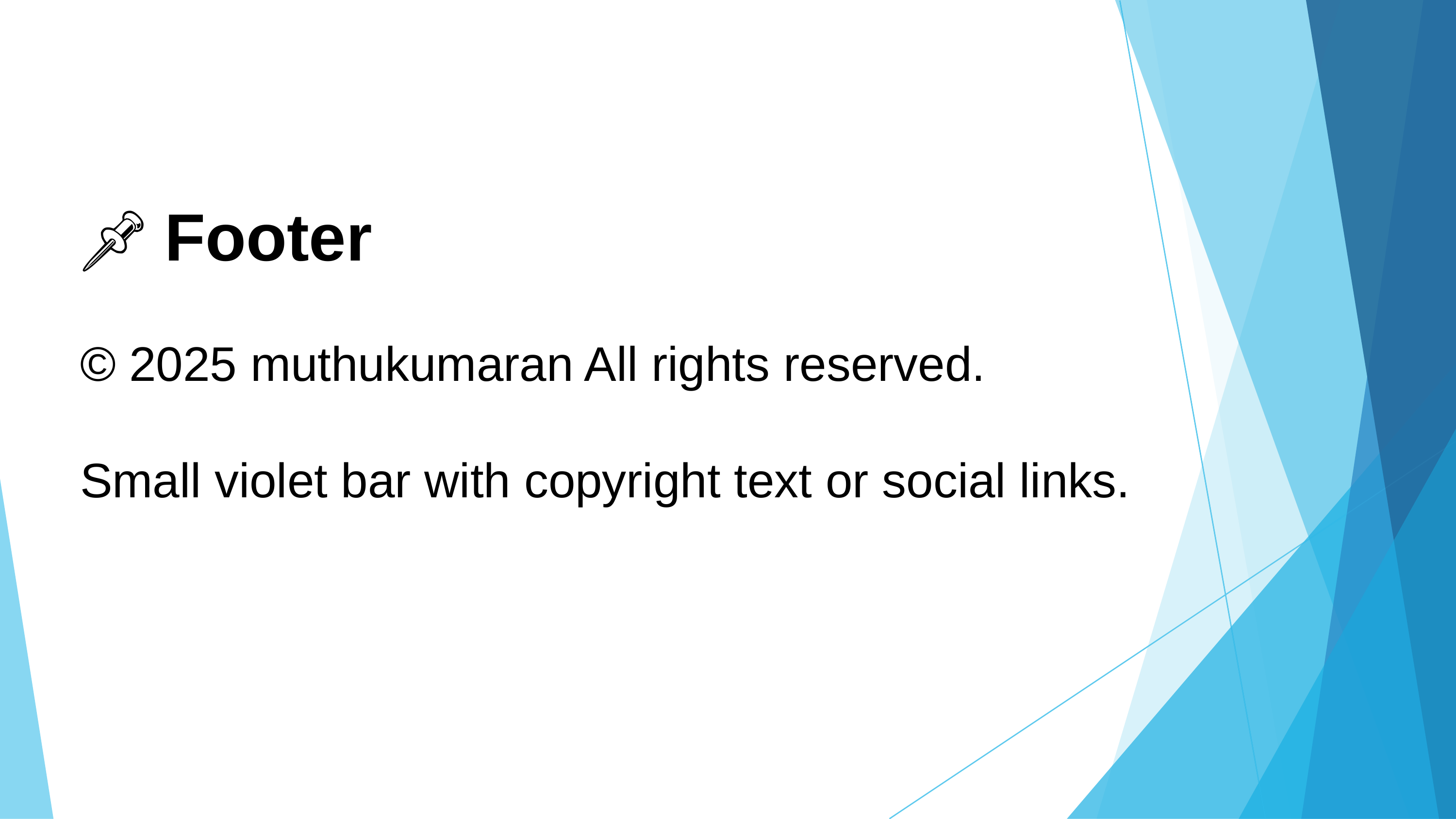

📌 Footer

© 2025 muthukumaran All rights reserved.

Small violet bar with copyright text or social links.